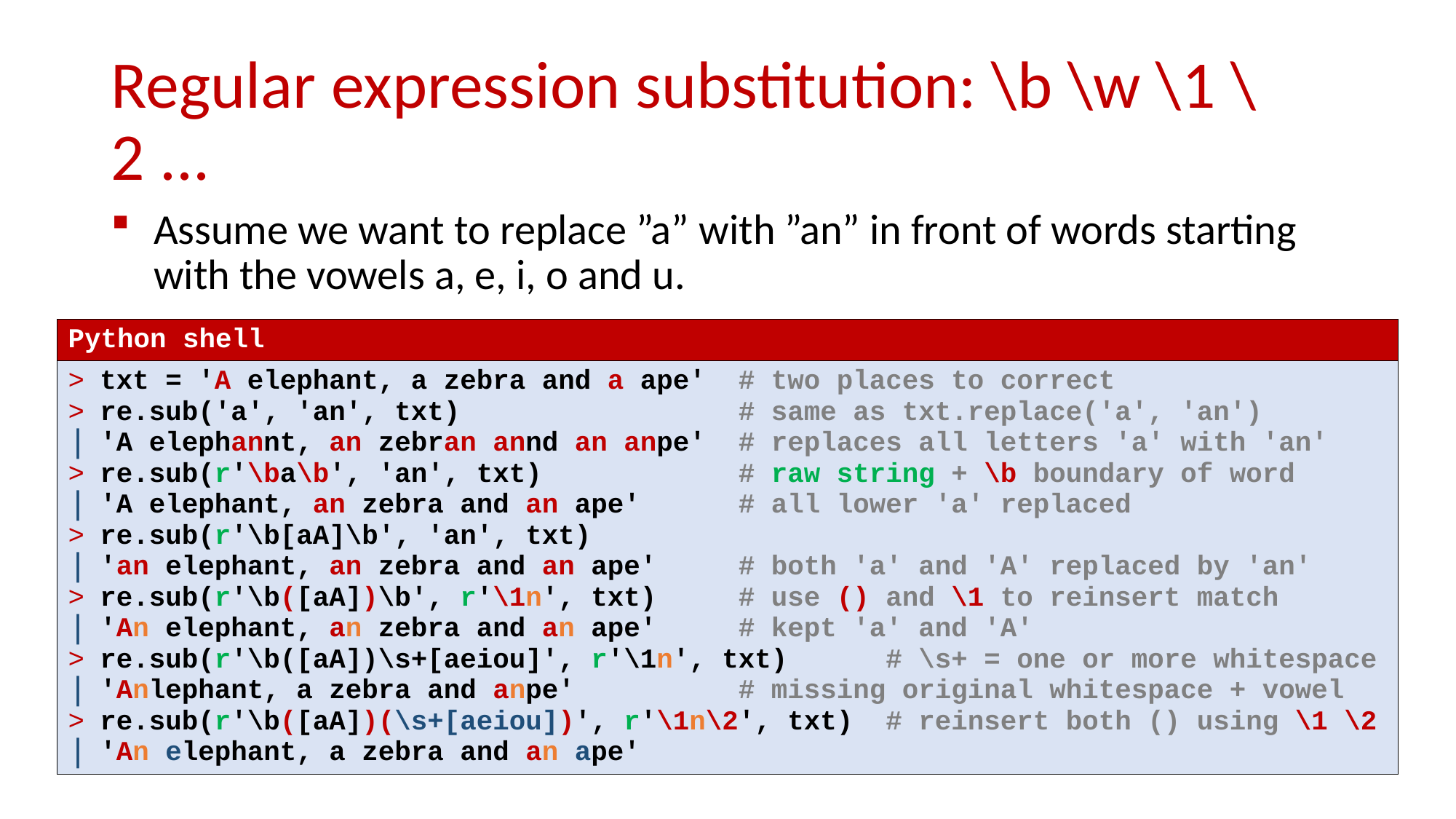

# Regular expression substitution: \b \w \1 \2 ...
Assume we want to replace ”a” with ”an” in front of words starting with the vowels a, e, i, o and u.
| Python shell |
| --- |
| txt = 'A elephant, a zebra and a ape' # two places to correct re.sub('a', 'an', txt) # same as txt.replace('a', 'an') 'A elephannt, an zebran annd an anpe' # replaces all letters 'a' with 'an' re.sub(r'\ba\b', 'an', txt) # raw string + \b boundary of word 'A elephant, an zebra and an ape' # all lower 'a' replaced re.sub(r'\b[aA]\b', 'an', txt) 'an elephant, an zebra and an ape' # both 'a' and 'A' replaced by 'an' re.sub(r'\b([aA])\b', r'\1n', txt) # use () and \1 to reinsert match 'An elephant, an zebra and an ape' # kept 'a' and 'A' re.sub(r'\b([aA])\s+[aeiou]', r'\1n', txt) # \s+ = one or more whitespace 'Anlephant, a zebra and anpe' # missing original whitespace + vowel re.sub(r'\b([aA])(\s+[aeiou])', r'\1n\2', txt) # reinsert both () using \1 \2 'An elephant, a zebra and an ape' |